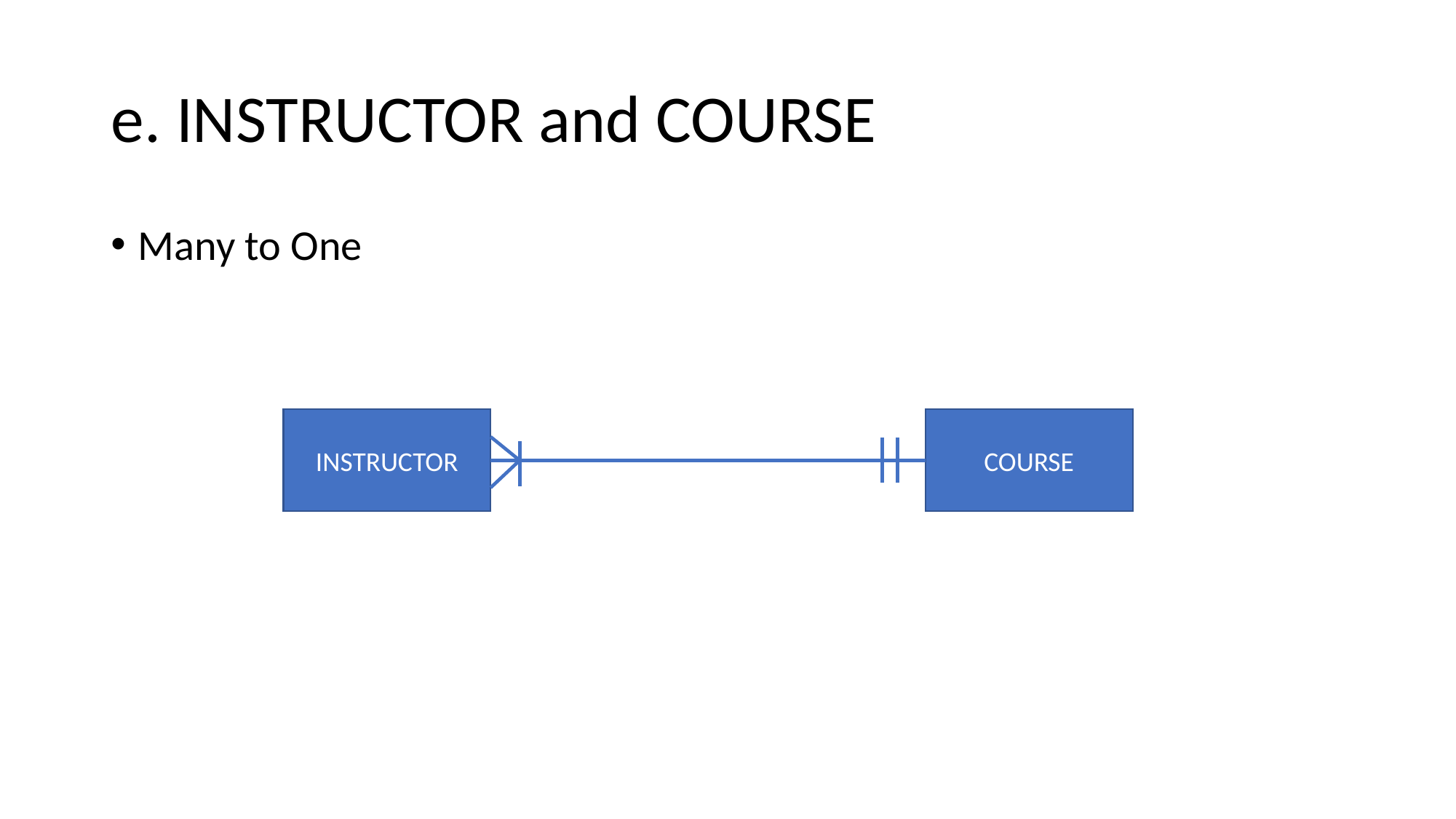

# e. INSTRUCTOR and COURSE
Many to One
INSTRUCTOR
COURSE